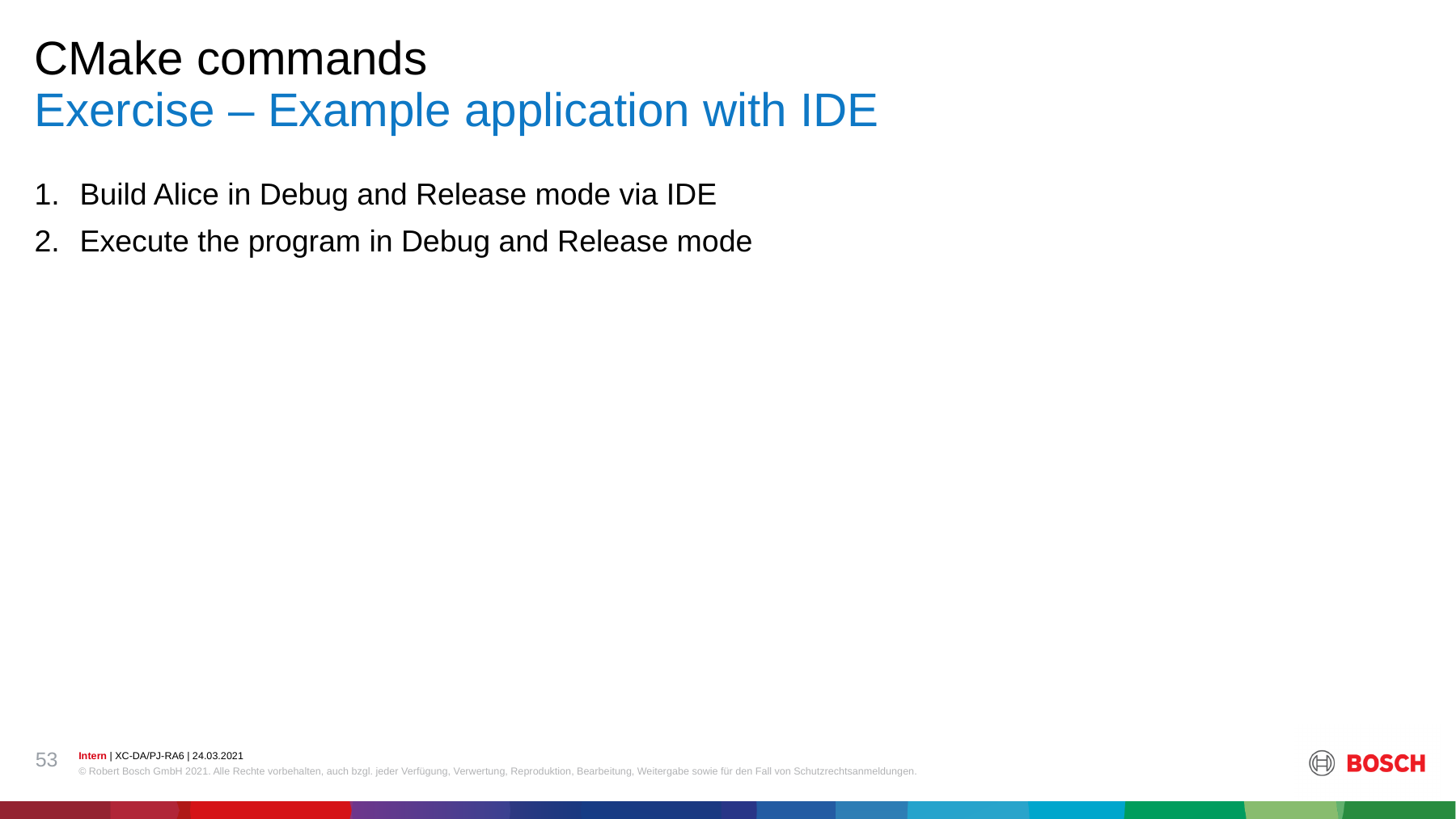

CMake commands
# Exercise – Example application with IDE
Build Alice in Debug and Release mode via IDE
Execute the program in Debug and Release mode

53